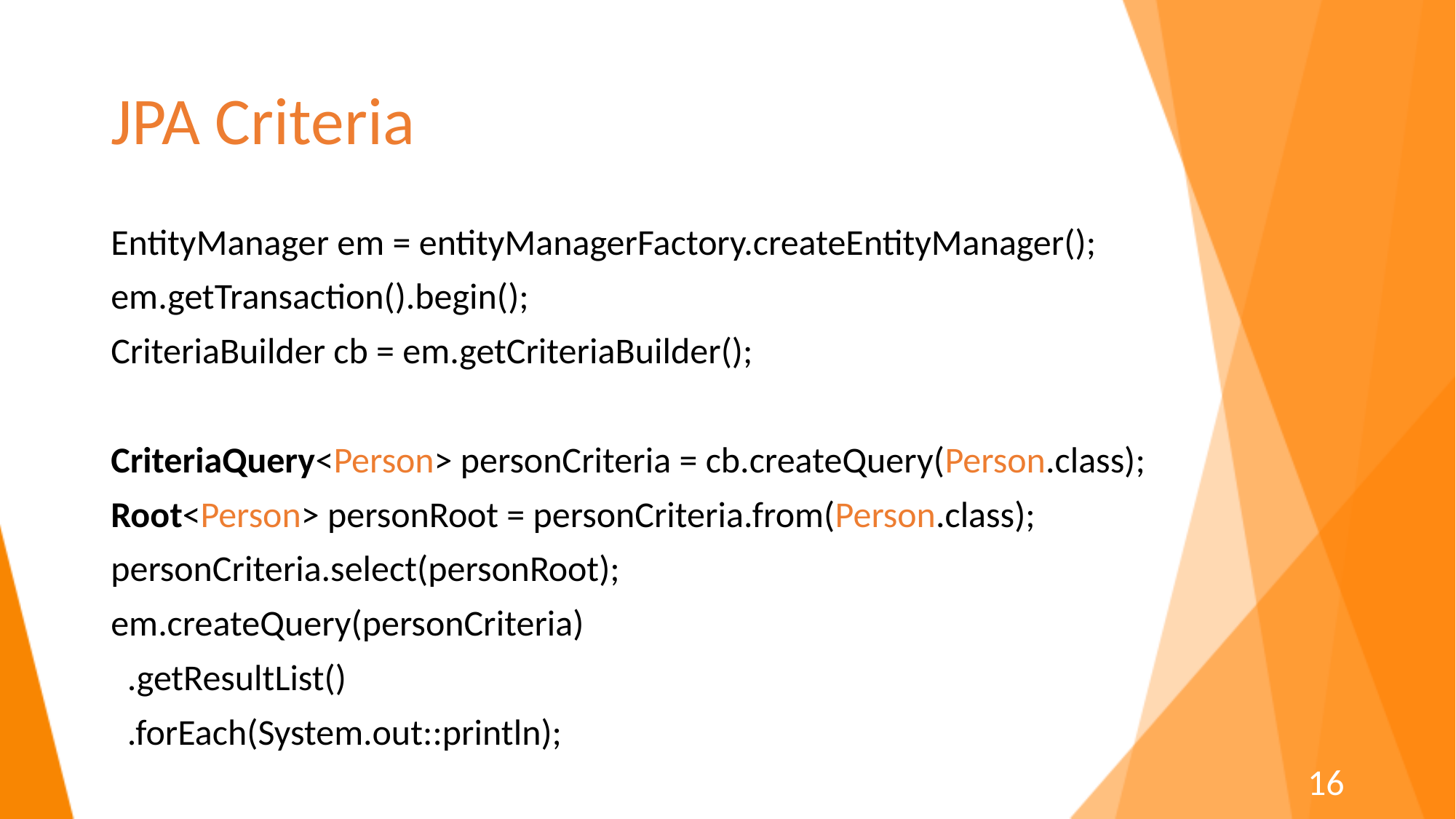

# JPA Criteria
EntityManager em = entityManagerFactory.createEntityManager();
em.getTransaction().begin();
CriteriaBuilder cb = em.getCriteriaBuilder();

CriteriaQuery<Person> personCriteria = cb.createQuery(Person.class);
Root<Person> personRoot = personCriteria.from(Person.class);
personCriteria.select(personRoot);
em.createQuery(personCriteria)
  .getResultList()
  .forEach(System.out::println);
16